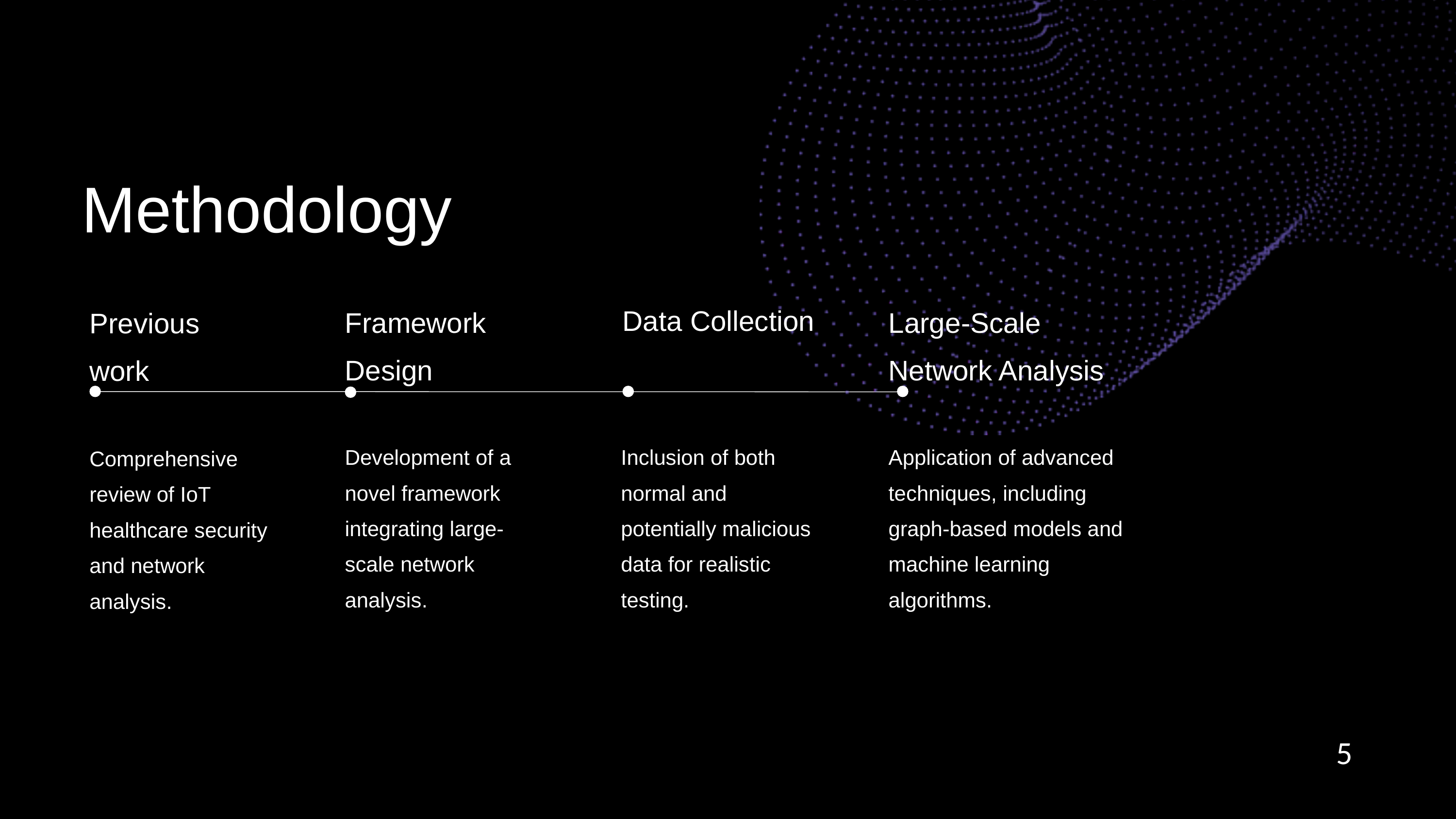

Methodology
Data Collection
Large-Scale Network Analysis
Framework Design
Previous work

Development of a novel framework integrating large-scale network analysis.
Inclusion of both normal and potentially malicious data for realistic testing.
Application of advanced techniques, including graph-based models and machine learning algorithms.
Comprehensive review of IoT healthcare security and network analysis.
5